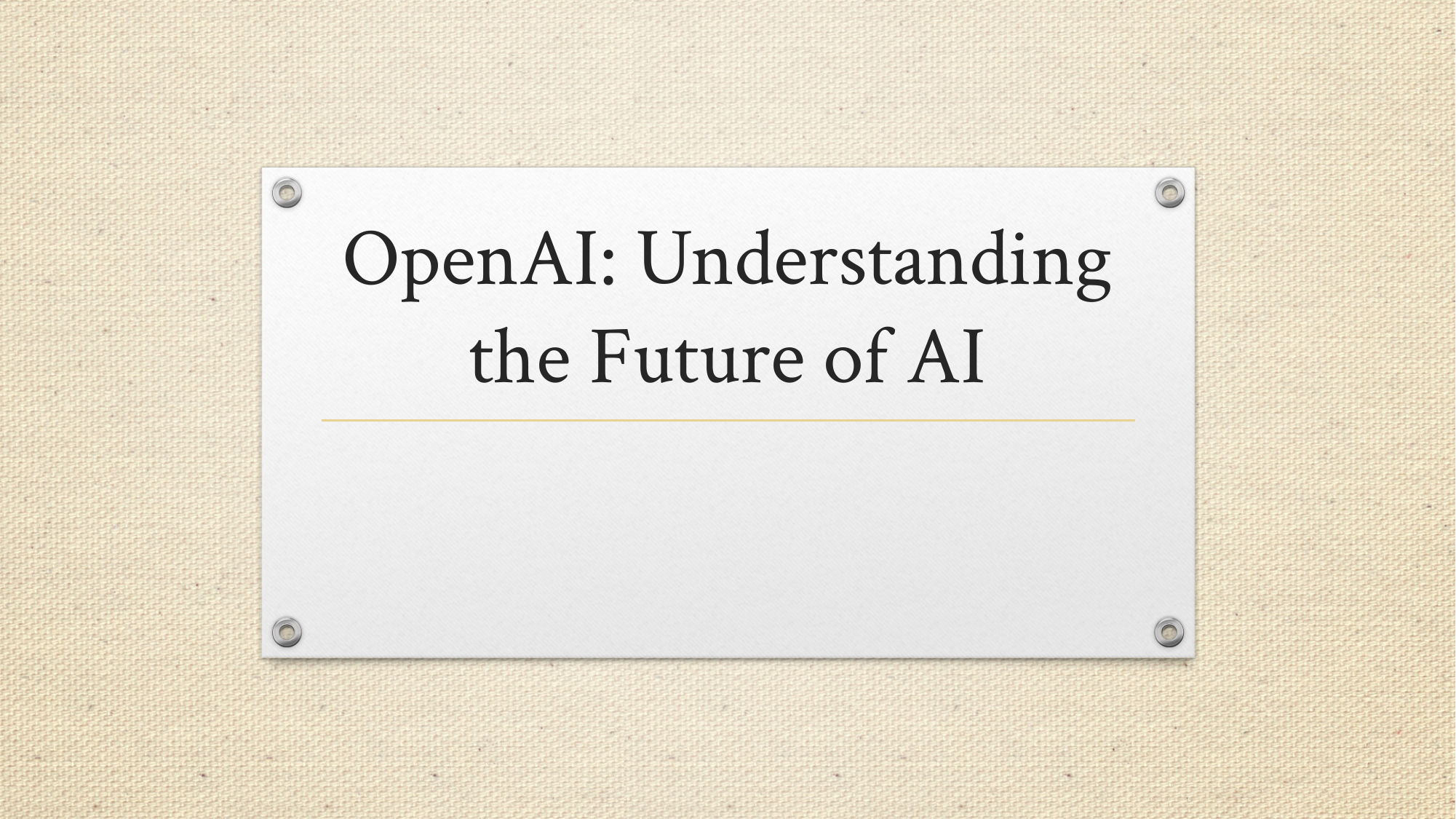

# OpenAI: Understanding the Future of AI